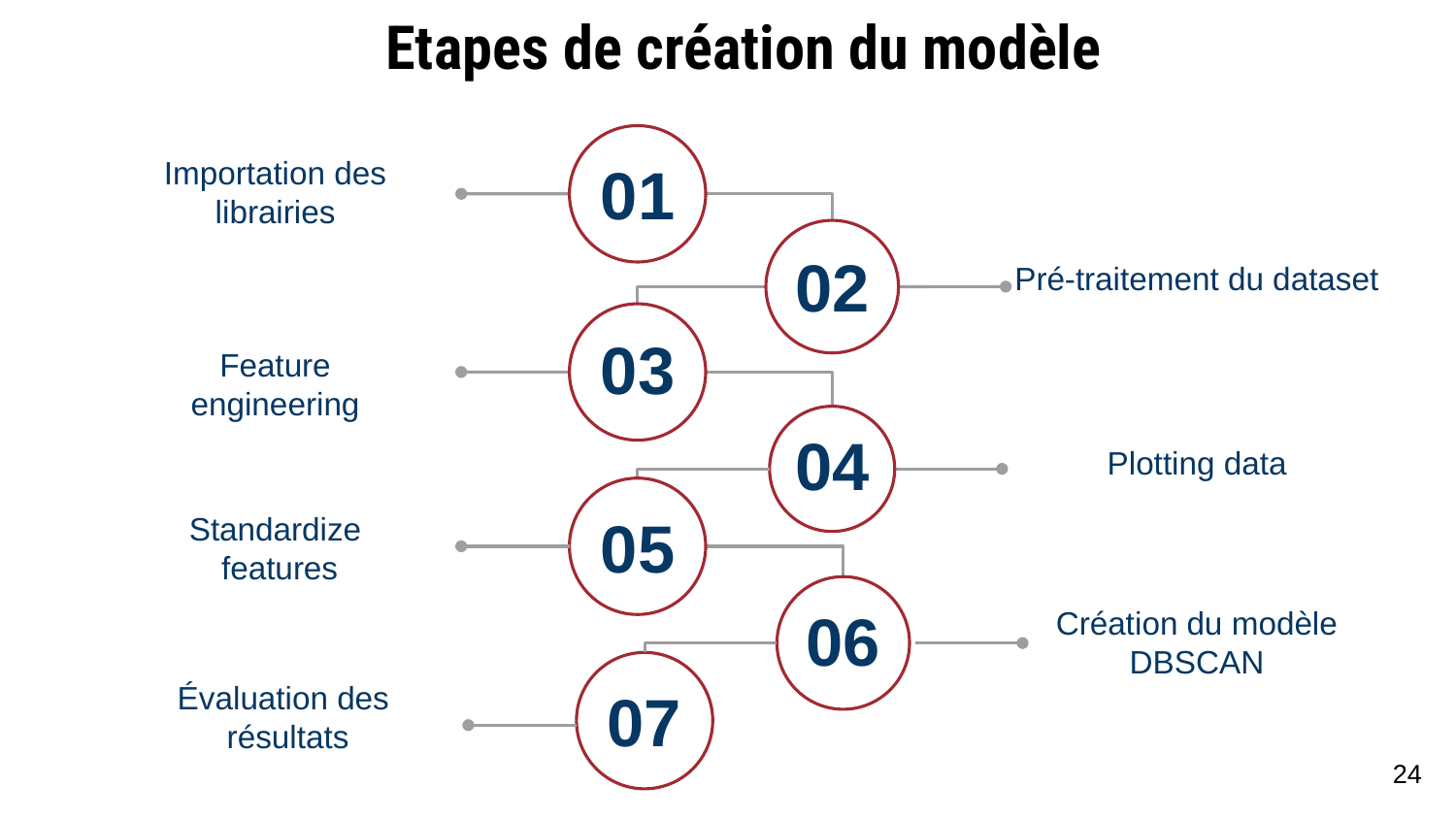

Etapes de création du modèle

Importation des librairies

01

02
Pré-traitement du dataset

03
Feature engineering

04
Plotting data

05
Standardize
 features

06
Création du modèle DBSCAN

Évaluation des
résultats

07
24